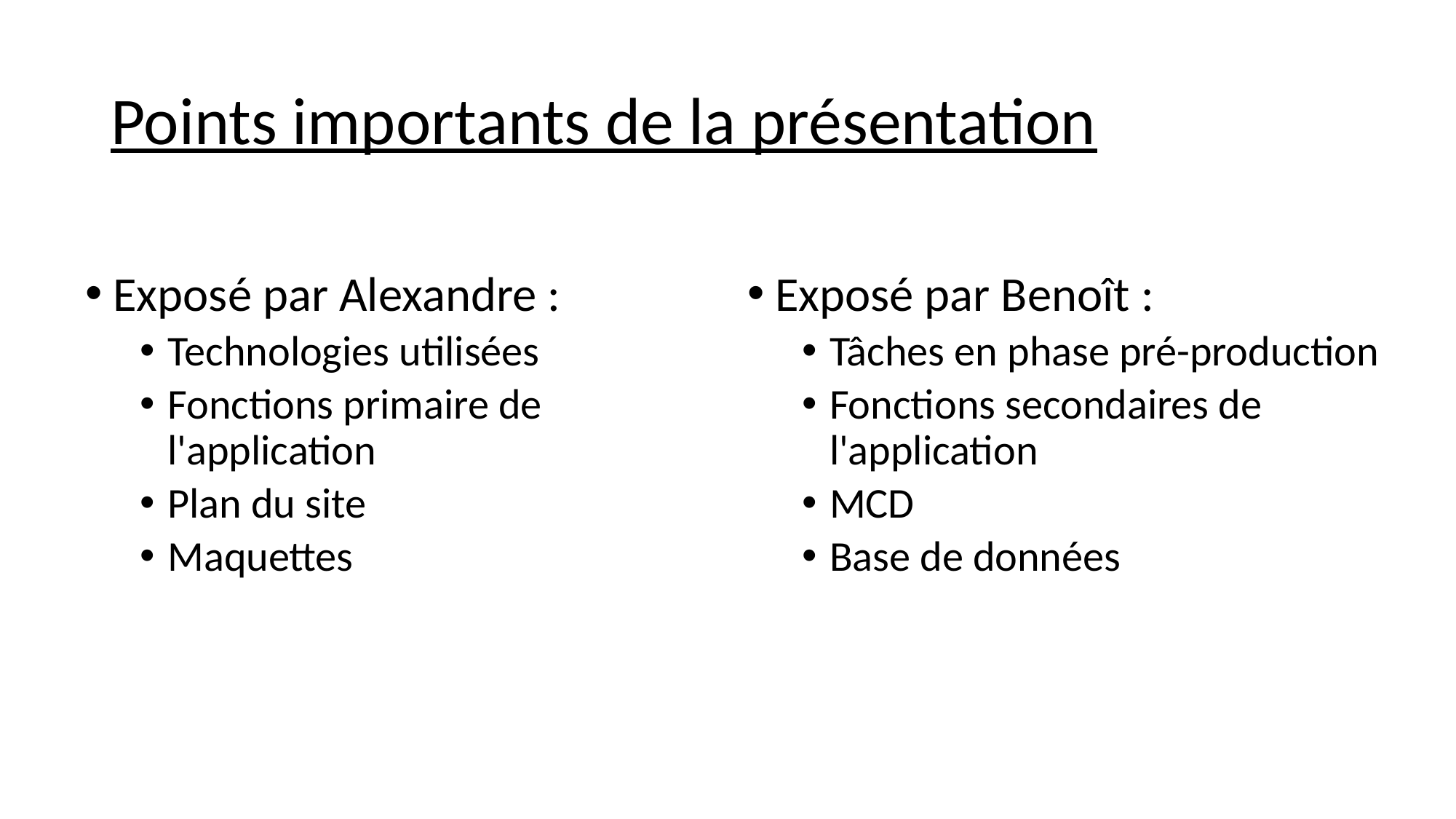

# Points importants de la présentation
Exposé par Alexandre :
Technologies utilisées
Fonctions primaire de l'application
Plan du site
Maquettes
Exposé par Benoît :
Tâches en phase pré-production
Fonctions secondaires de l'application
MCD
Base de données